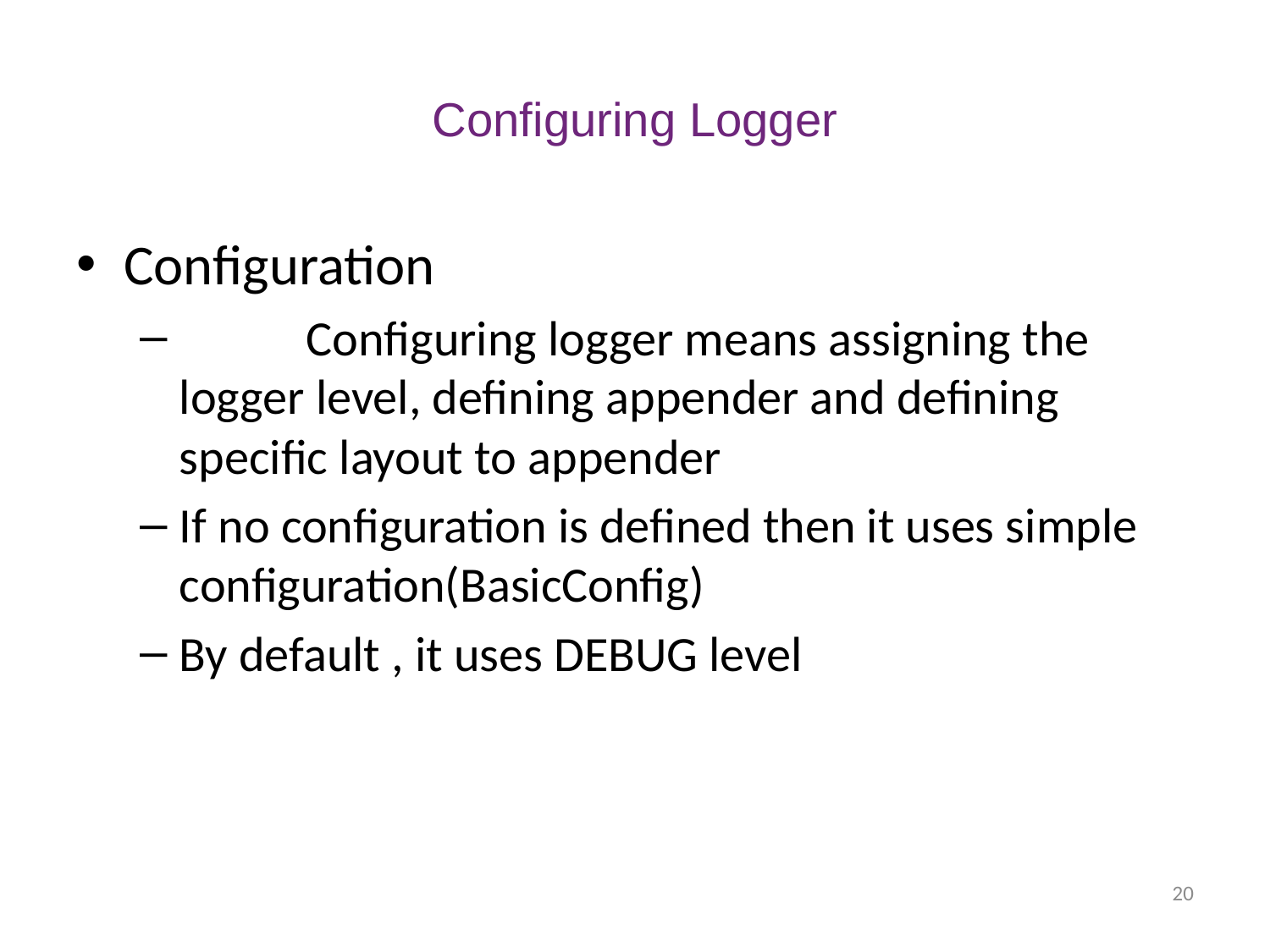

# Configuring Logger
Configuration
	Configuring logger means assigning the logger level, defining appender and defining specific layout to appender
If no configuration is defined then it uses simple configuration(BasicConfig)
By default , it uses DEBUG level
20